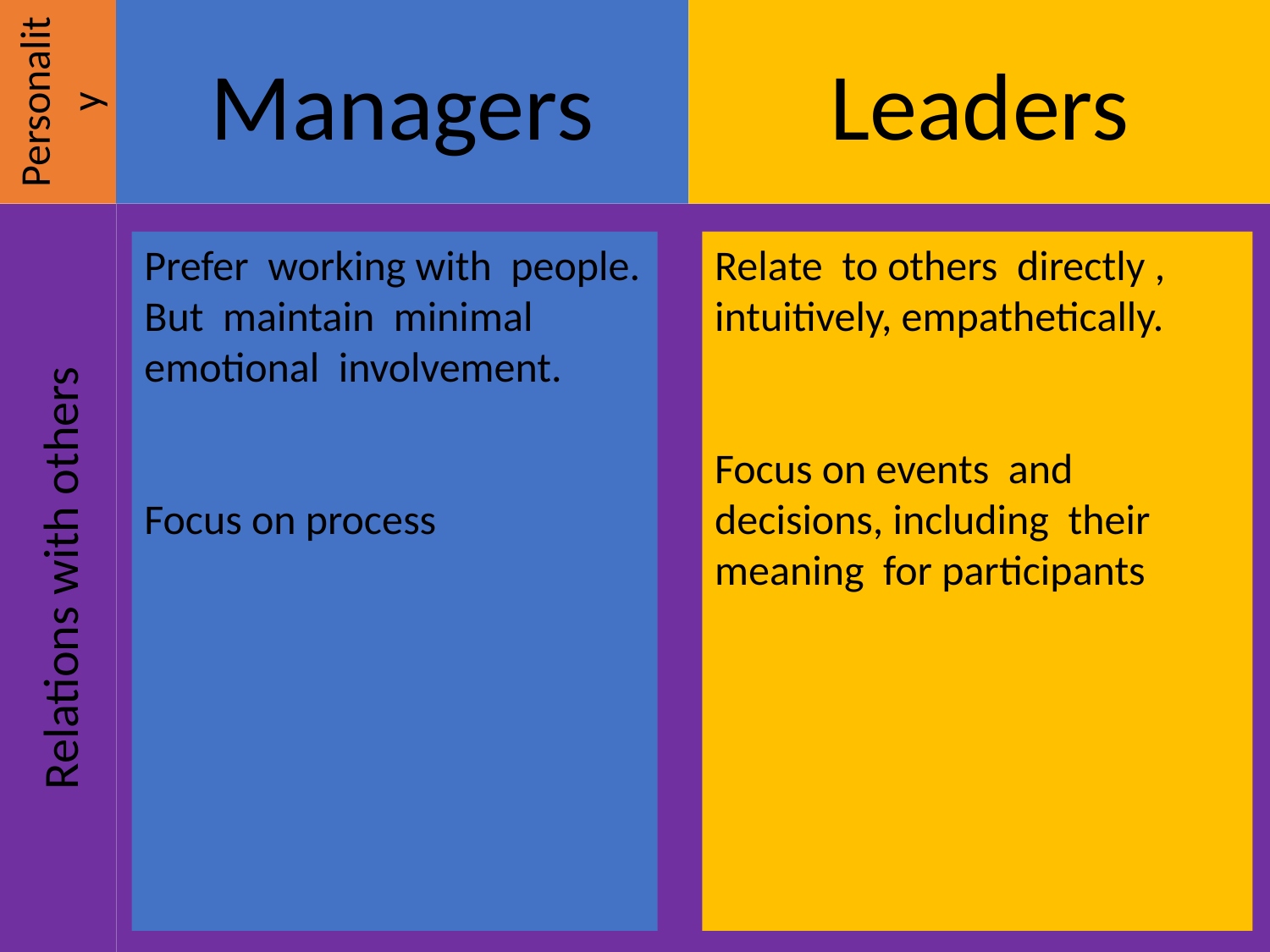

Personality
Managers
Leaders

Relations with others
Relate  to others  directly , intuitively, empathetically.

Focus on events  and decisions, including  their  meaning  for participants
Prefer  working with  people. But  maintain  minimal  emotional  involvement.

Focus on process